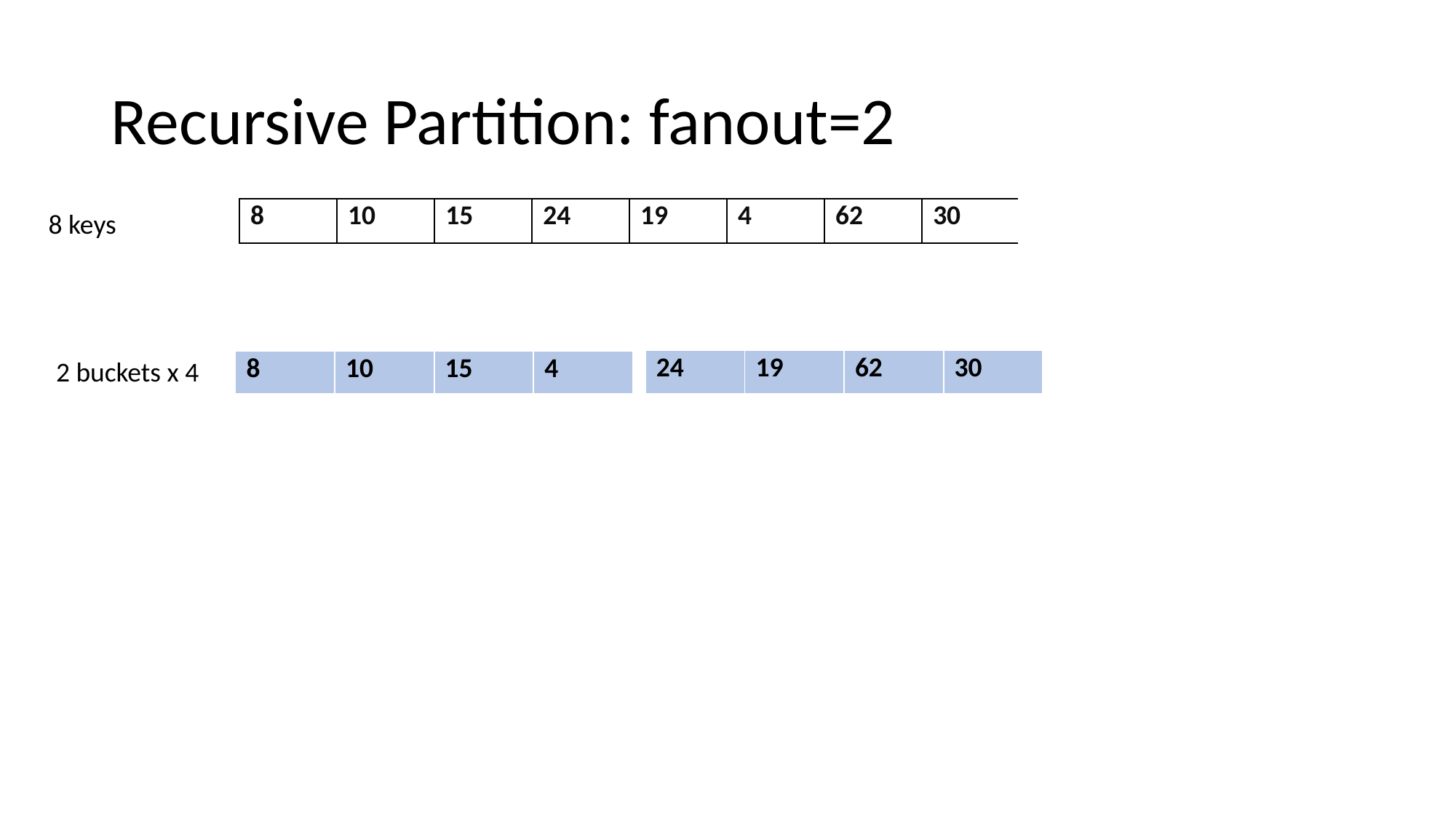

# Recursive Partition: fanout=2

| 8 | 10 | 15 | 24 | 19 | 4 | 62 | 30 | 43 |
| --- | --- | --- | --- | --- | --- | --- | --- | --- |
8 keys

2 buckets x 4
| 24 | 19 | 62 | 30 |
| --- | --- | --- | --- |
| 8 | 10 | 15 | 4 |
| --- | --- | --- | --- |